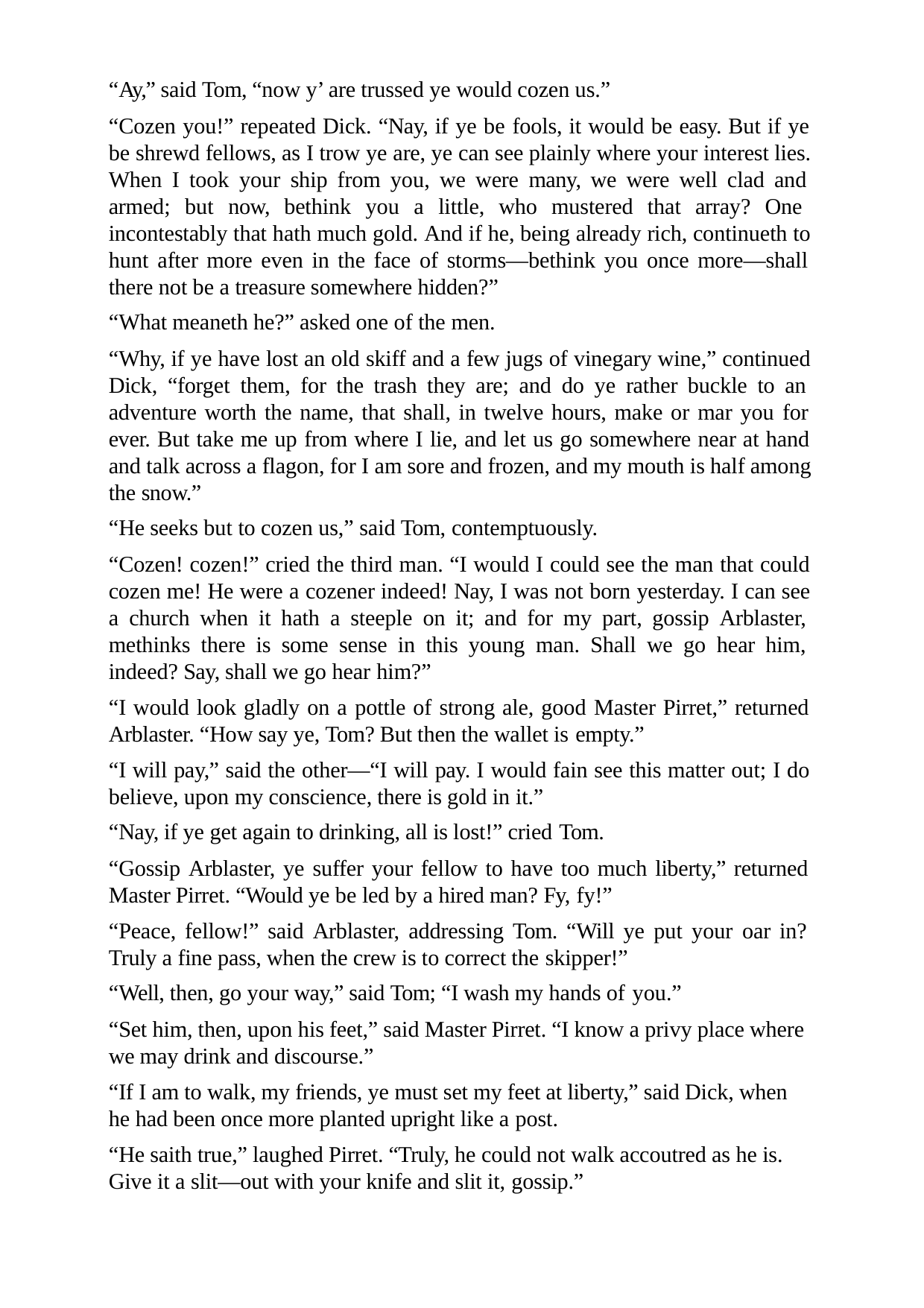

“Ay,” said Tom, “now y’ are trussed ye would cozen us.”
“Cozen you!” repeated Dick. “Nay, if ye be fools, it would be easy. But if ye  be shrewd fellows, as I trow ye are, ye can see plainly where your interest lies.  When I took your ship from you, we were many, we were well clad and  armed; but now, bethink you a little, who mustered that array? One  incontestably that hath much gold. And if he, being already rich, continueth to  hunt after more even in the face of storms—bethink you once more—shall  there not be a treasure somewhere hidden?”
“What meaneth he?” asked one of the men.
“Why, if ye have lost an old skiff and a few jugs of vinegary wine,” continued  Dick, “forget them, for the trash they are; and do ye rather buckle to an  adventure worth the name, that shall, in twelve hours, make or mar you for  ever. But take me up from where I lie, and let us go somewhere near at hand  and talk across a flagon, for I am sore and frozen, and my mouth is half among  the snow.”
“He seeks but to cozen us,” said Tom, contemptuously.
“Cozen! cozen!” cried the third man. “I would I could see the man that could  cozen me! He were a cozener indeed! Nay, I was not born yesterday. I can see  a church when it hath a steeple on it; and for my part, gossip Arblaster,  methinks there is some sense in this young man. Shall we go hear him,  indeed? Say, shall we go hear him?”
“I would look gladly on a pottle of strong ale, good Master Pirret,” returned  Arblaster. “How say ye, Tom? But then the wallet is empty.”
“I will pay,” said the other—“I will pay. I would fain see this matter out; I do  believe, upon my conscience, there is gold in it.”
“Nay, if ye get again to drinking, all is lost!” cried Tom.
“Gossip Arblaster, ye suffer your fellow to have too much liberty,” returned  Master Pirret. “Would ye be led by a hired man? Fy, fy!”
“Peace, fellow!” said Arblaster, addressing Tom. “Will ye put your oar in?  Truly a fine pass, when the crew is to correct the skipper!”
“Well, then, go your way,” said Tom; “I wash my hands of you.”
“Set him, then, upon his feet,” said Master Pirret. “I know a privy place where  we may drink and discourse.”
“If I am to walk, my friends, ye must set my feet at liberty,” said Dick, when  he had been once more planted upright like a post.
“He saith true,” laughed Pirret. “Truly, he could not walk accoutred as he is.  Give it a slit—out with your knife and slit it, gossip.”